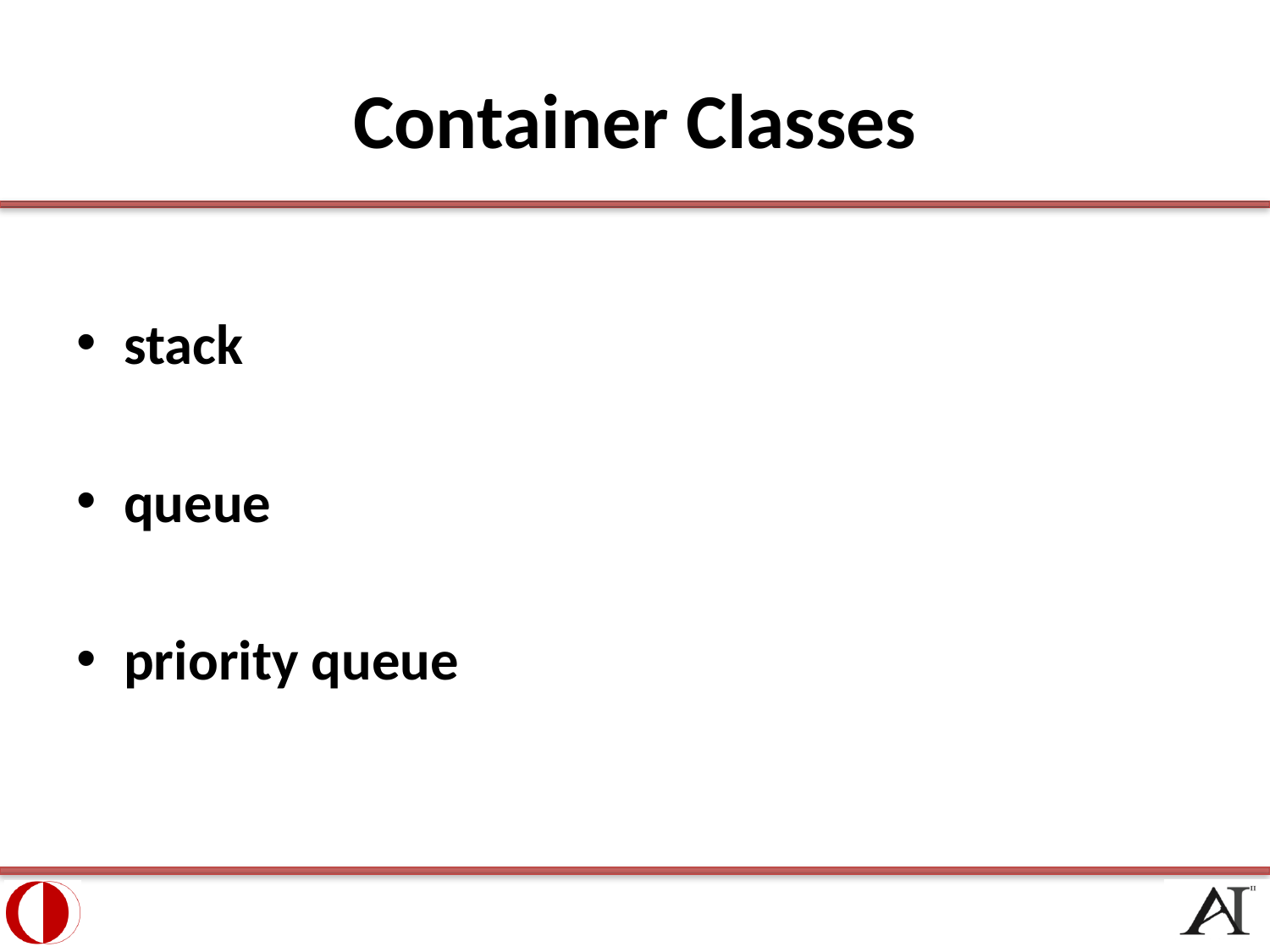

# Container Classes

stack

queue

priority queue

12